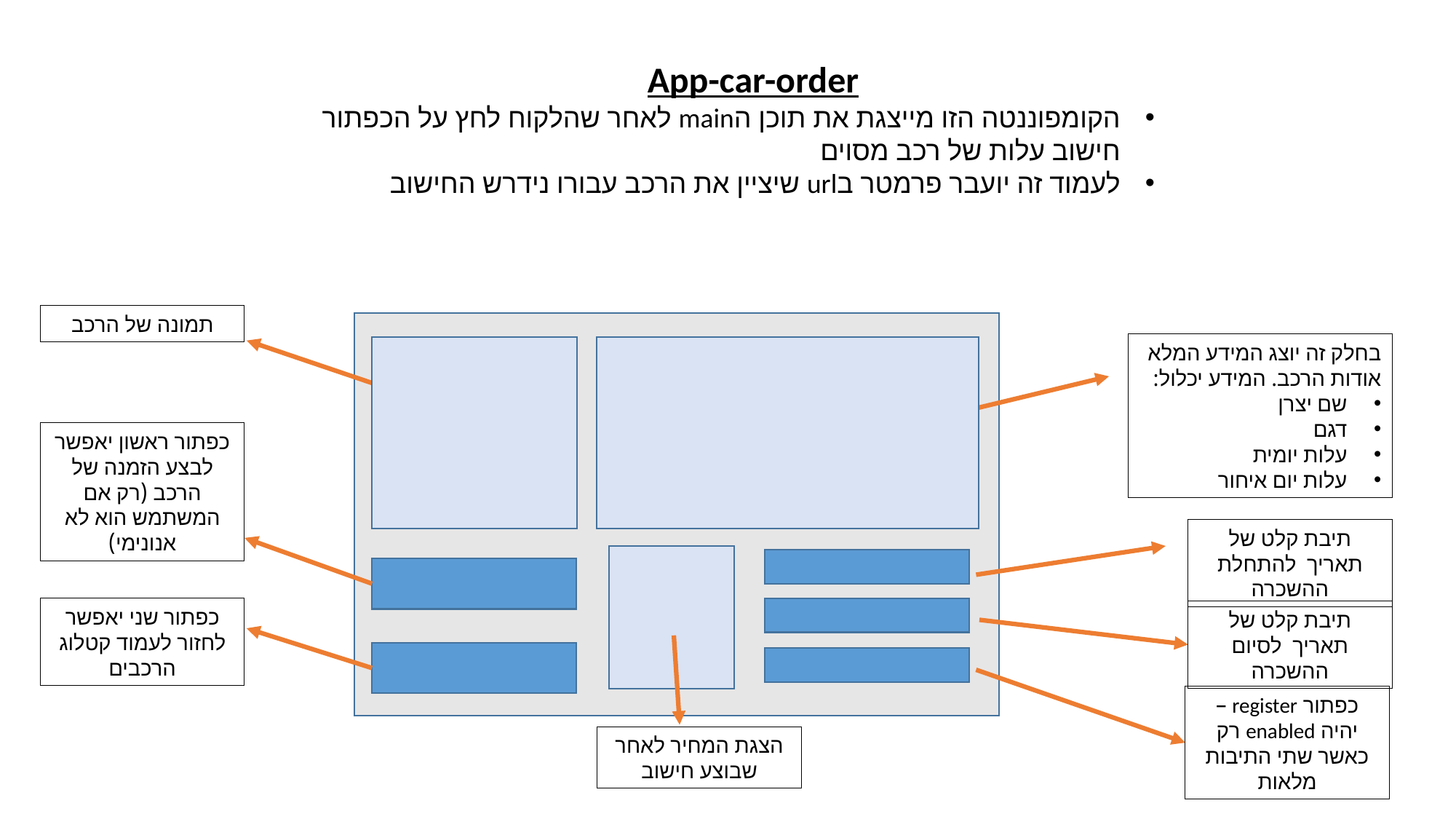

App-car-order
הקומפוננטה הזו מייצגת את תוכן הmain לאחר שהלקוח לחץ על הכפתור חישוב עלות של רכב מסוים
לעמוד זה יועבר פרמטר בurl שיציין את הרכב עבורו נידרש החישוב
תמונה של הרכב

בחלק זה יוצג המידע המלא אודות הרכב. המידע יכלול:
שם יצרן
דגם
עלות יומית
עלות יום איחור

כפתור ראשון יאפשר לבצע הזמנה של הרכב (רק אם המשתמש הוא לא אנונימי)
תיבת קלט של תאריך  להתחלת ההשכרה

כפתור שני יאפשר לחזור לעמוד קטלוג הרכבים

תיבת קלט של תאריך  לסיום ההשכרה

כפתור register – יהיה enabled רק כאשר שתי התיבות מלאות
הצגת המחיר לאחר שבוצע חישוב